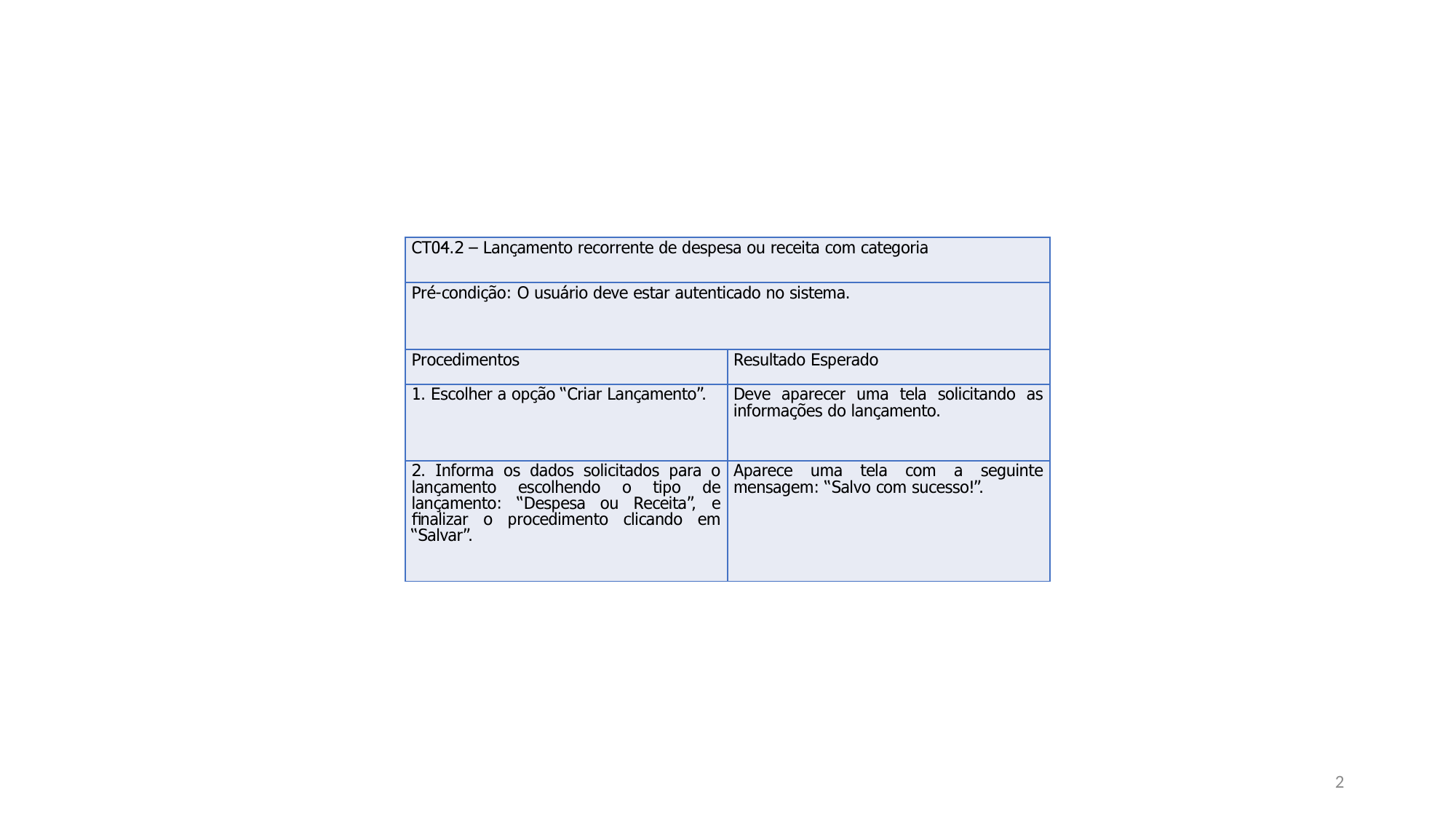

| CT04.2 – Lançamento recorrente de despesa ou receita com categoria |  |
| --- | --- |
| Pré-condição: O usuário deve estar autenticado no sistema. |  |
| Procedimentos | Resultado Esperado |
| 1. Escolher a opção “Criar Lançamento”. | Deve aparecer uma tela solicitando as informações do lançamento. |
| 2. Informa os dados solicitados para o lançamento escolhendo o tipo de lançamento: “Despesa ou Receita”, e finalizar o procedimento clicando em “Salvar”. | Aparece uma tela com a seguinte mensagem: “Salvo com sucesso!”. |
2